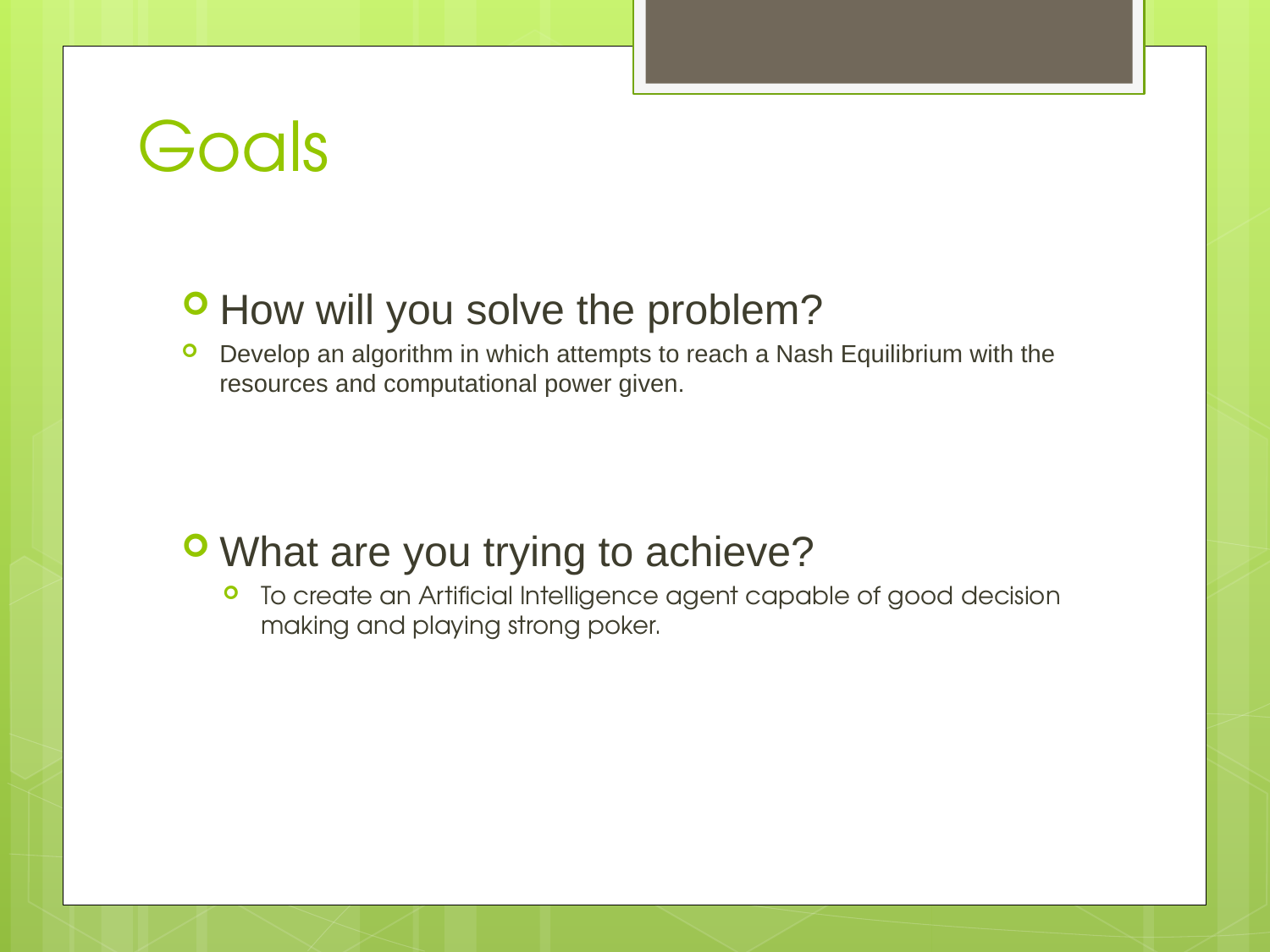

# Goals
How will you solve the problem?
Develop an algorithm in which attempts to reach a Nash Equilibrium with the resources and computational power given.

What are you trying to achieve?
To create an Artificial Intelligence agent capable of good decision making and playing strong poker.